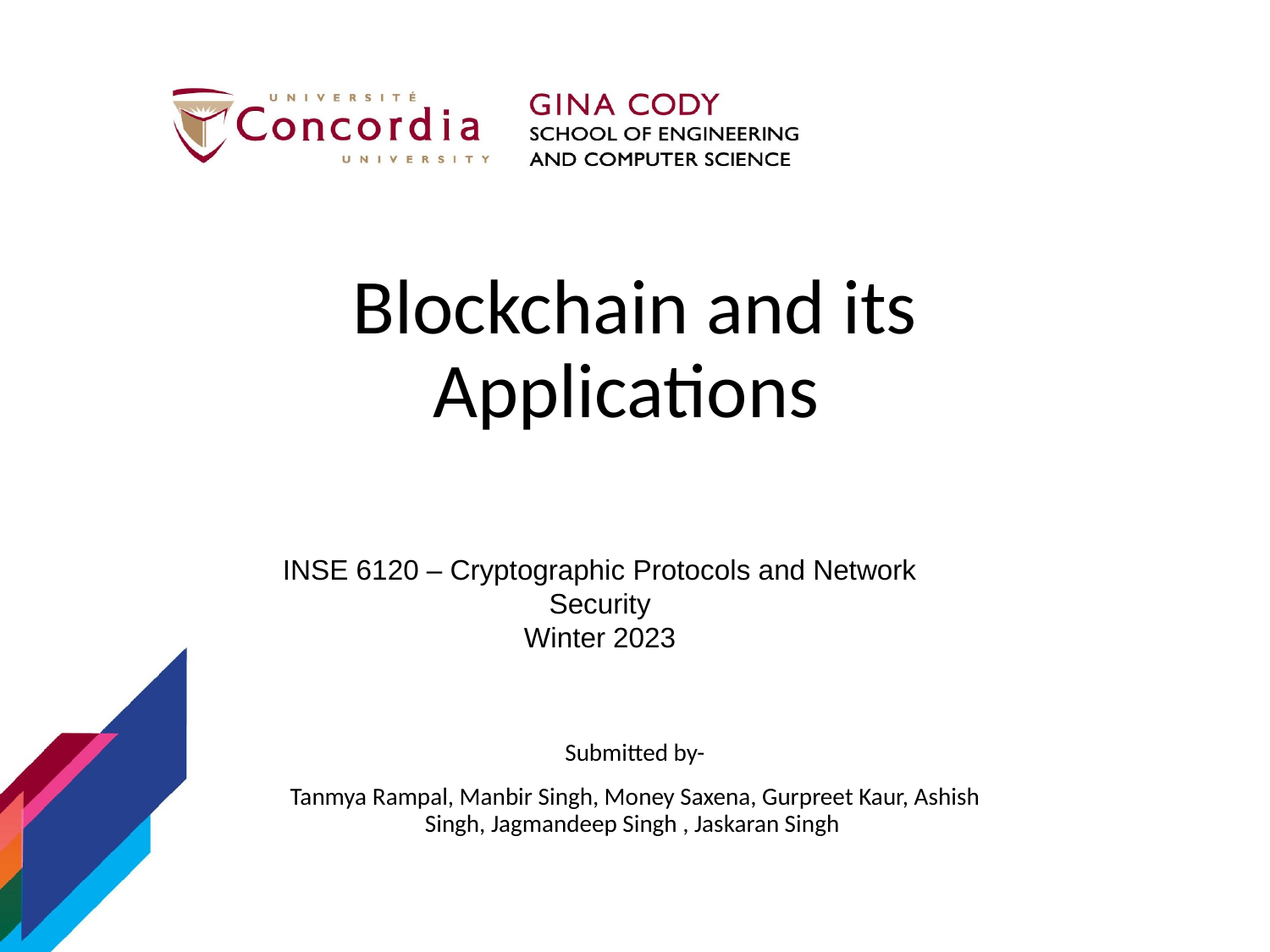

# Blockchain and its Applications

Submitted by-
Tanmya Rampal, Manbir Singh, Money Saxena, Gurpreet Kaur, Ashish Singh, Jagmandeep Singh , Jaskaran Singh